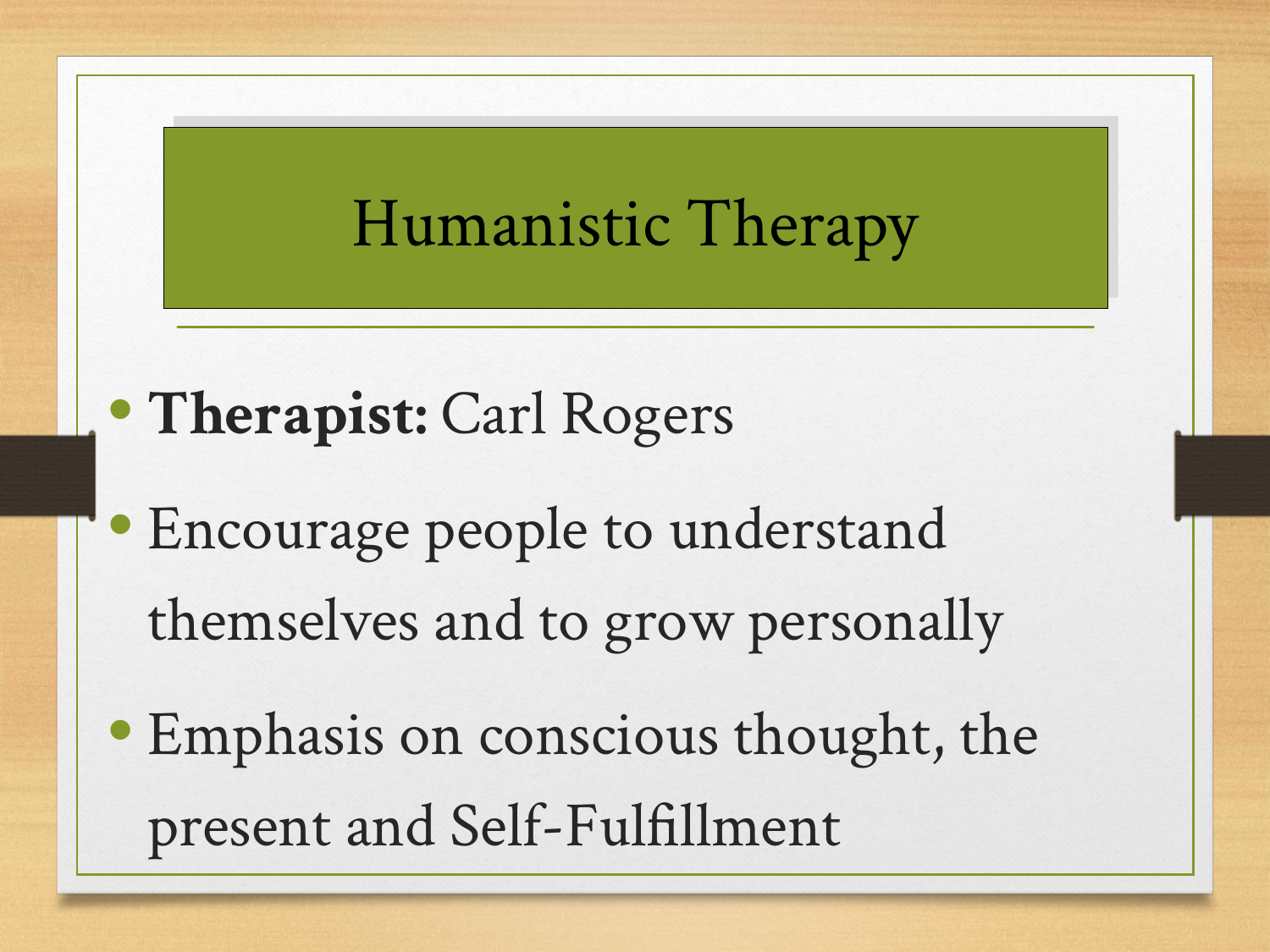

# Humanistic Therapy
Therapist: Carl Rogers
Encourage people to understand themselves and to grow personally
Emphasis on conscious thought, the present and Self-Fulfillment